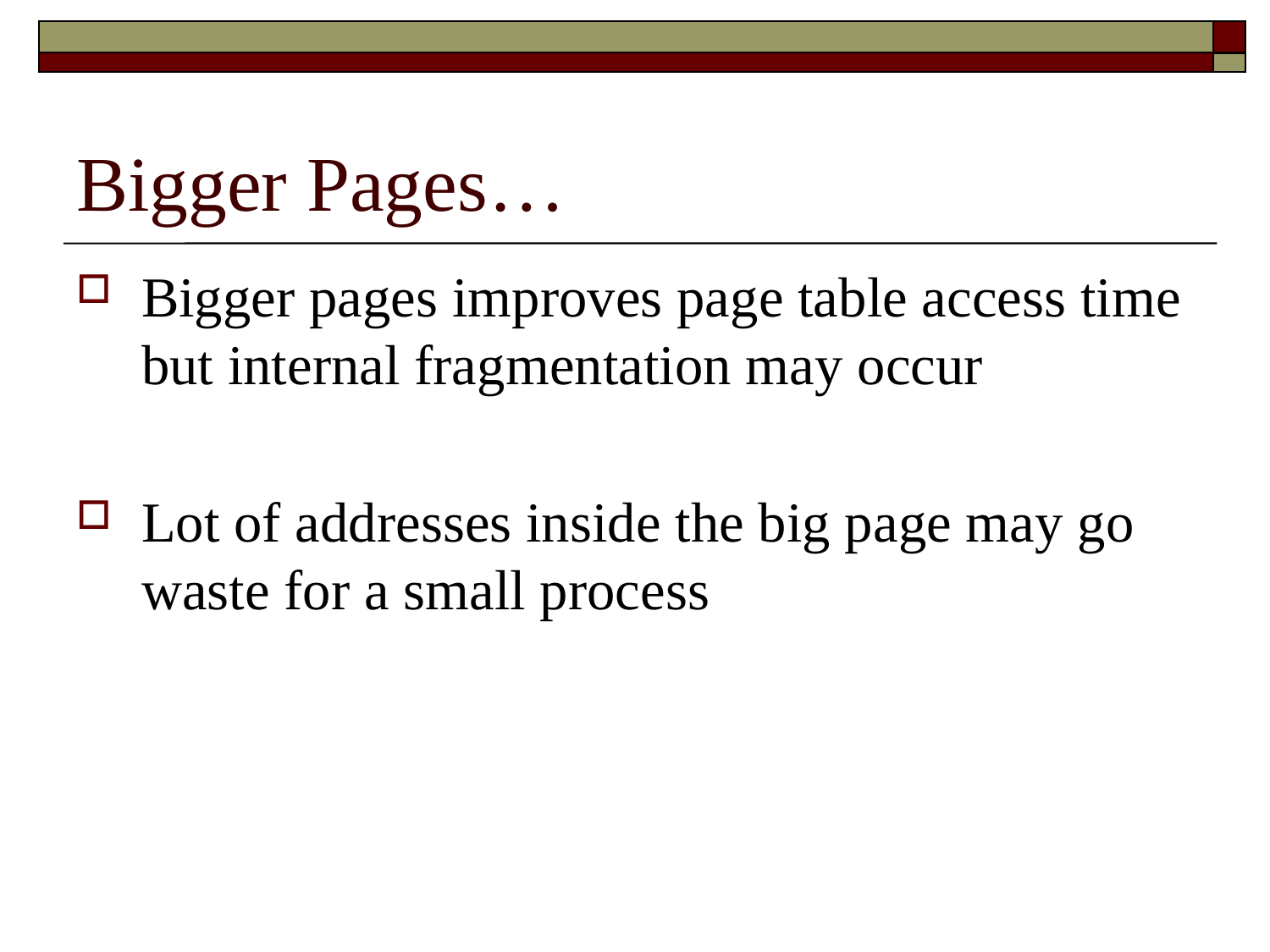

# Bigger Pages…
Bigger pages improves page table access time but internal fragmentation may occur

Lot of addresses inside the big page may go waste for a small process